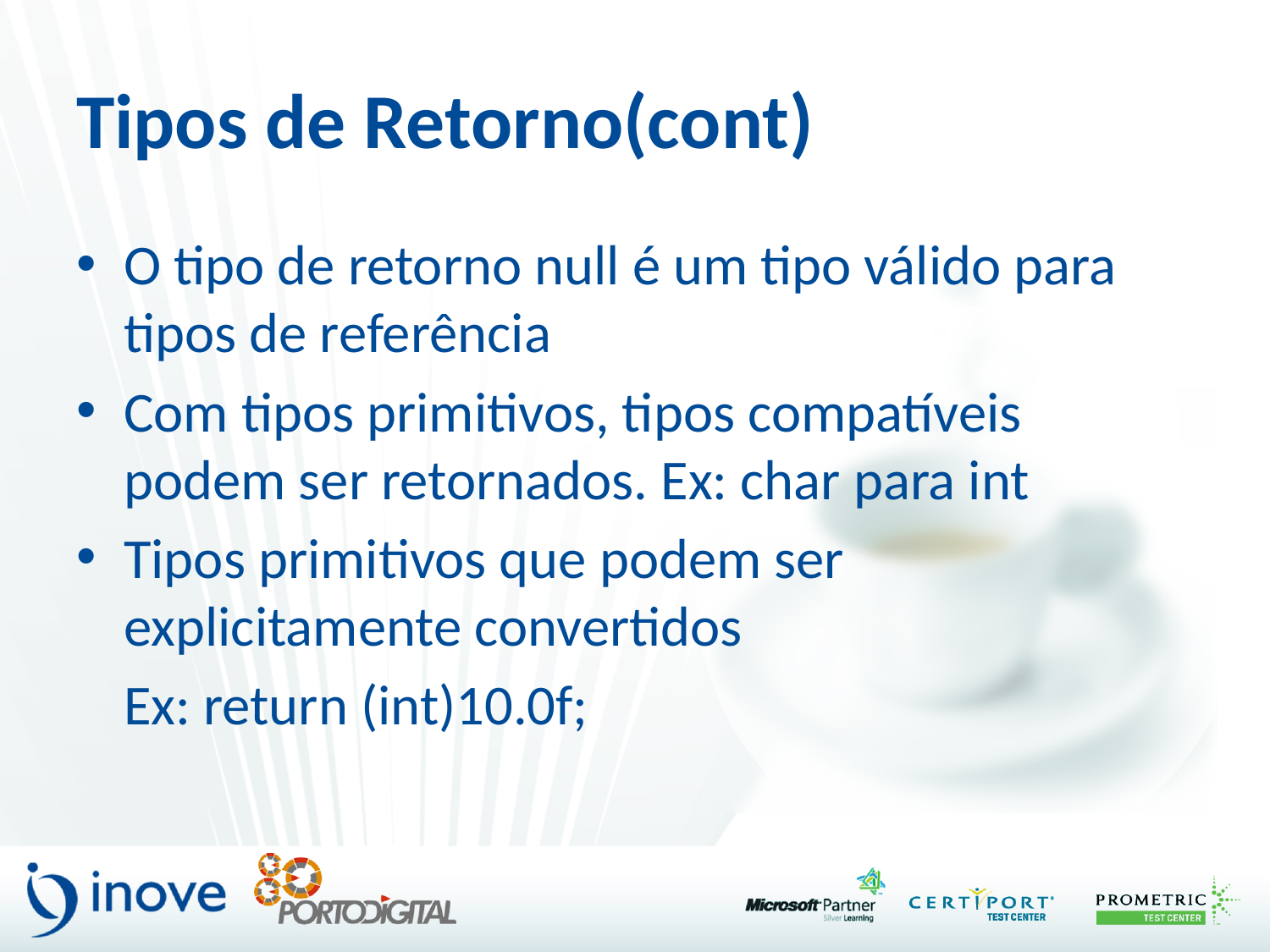

# Tipos de Retorno(cont)
O tipo de retorno null é um tipo válido para tipos de referência
Com tipos primitivos, tipos compatíveis podem ser retornados. Ex: char para int
Tipos primitivos que podem ser explicitamente convertidos
	Ex: return (int)10.0f;